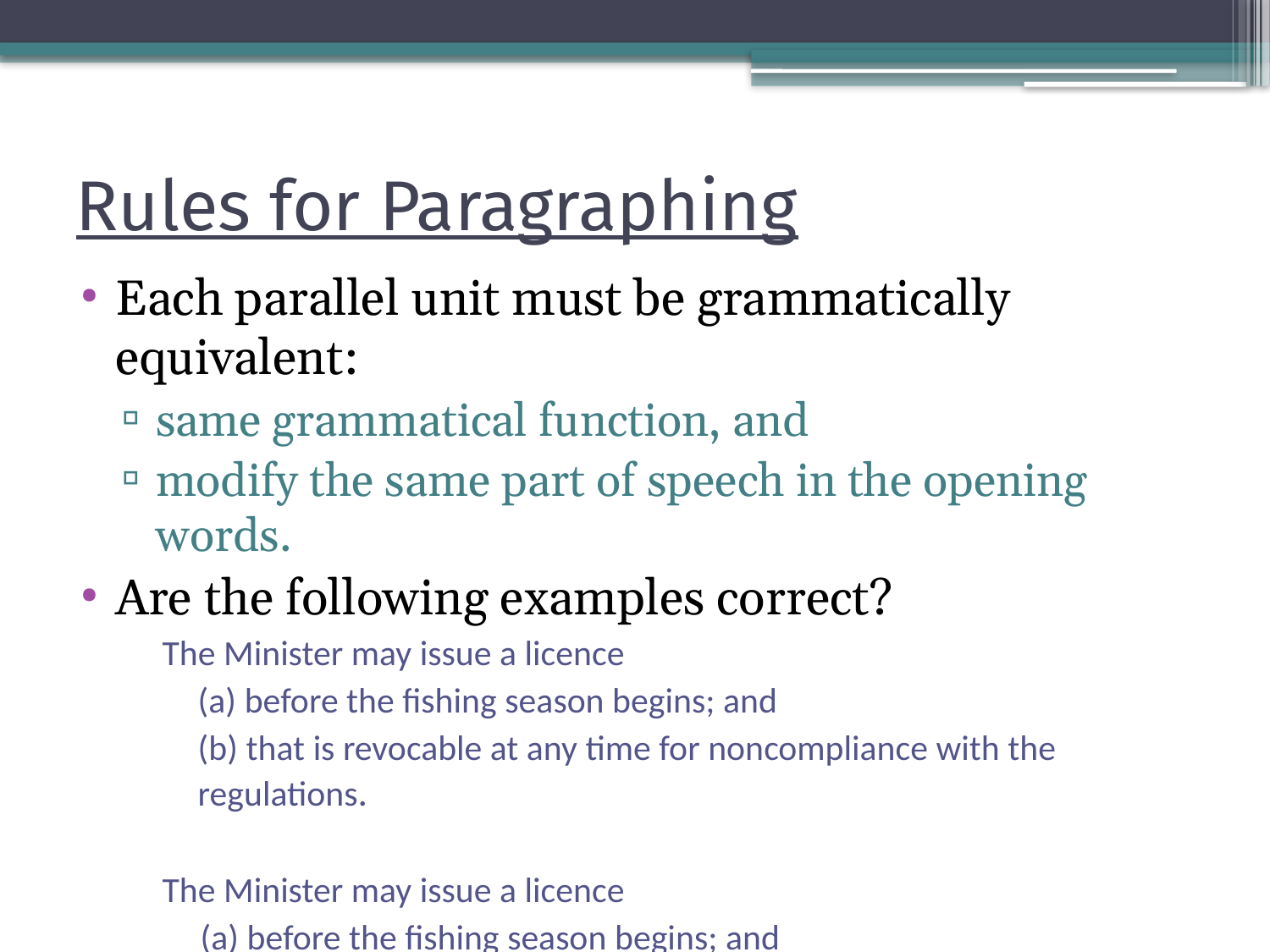

# Rules for Paragraphing
Each parallel unit must be grammatically equivalent:
same grammatical function, and
modify the same part of speech in the opening words.
Are the following examples correct?
The Minister may issue a licence
(a) before the fishing season begins; and
(b) that is revocable at any time for noncompliance with the regulations.

The Minister may issue a licence
(a) before the fishing season begins; and
(b) to catch fish.

51